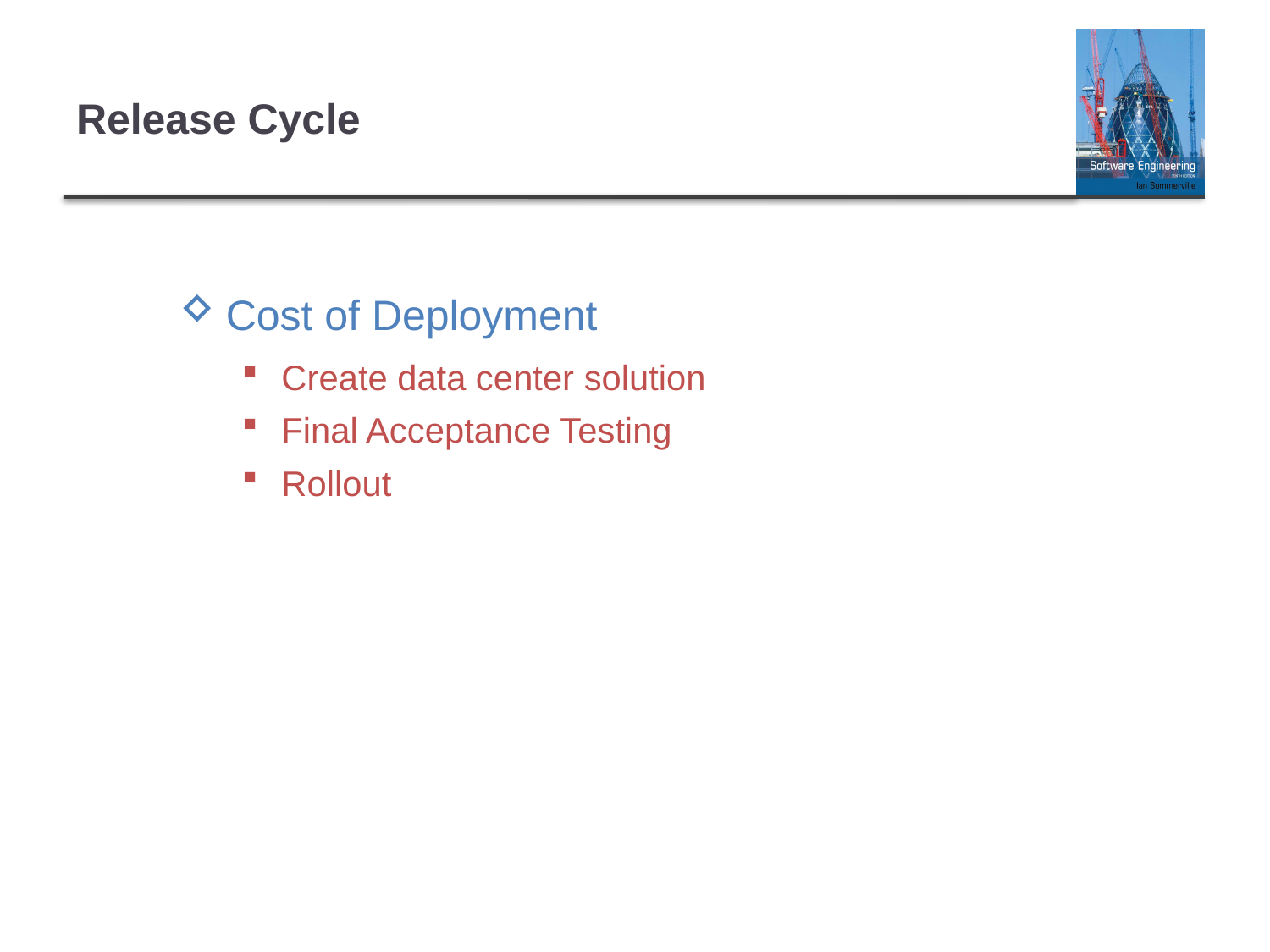

# Release Cycle
Cost of Deployment
Create data center solution
Final Acceptance Testing
Rollout